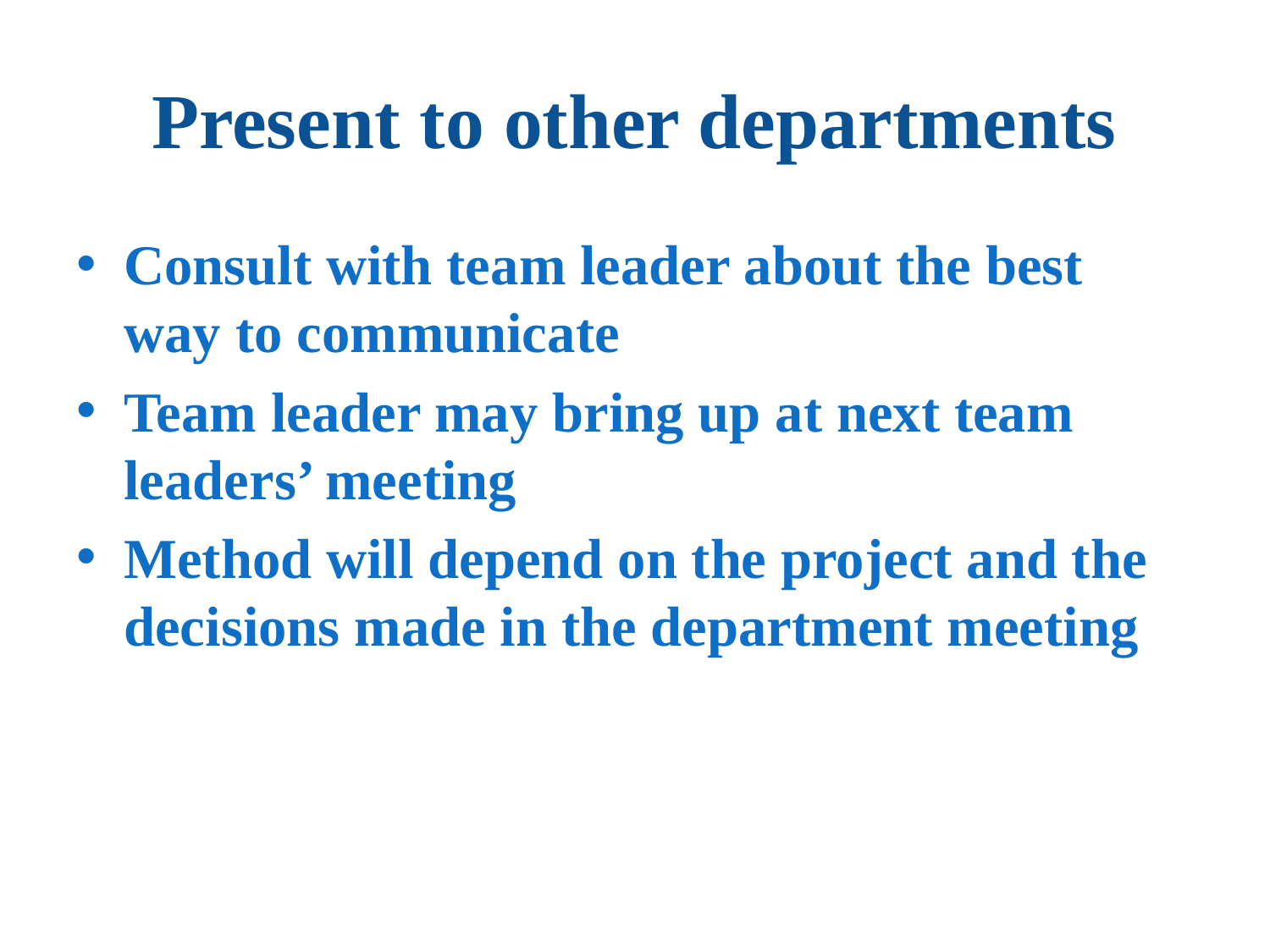

# Present to other departments
Consult with team leader about the best way to communicate
Team leader may bring up at next team leaders’ meeting
Method will depend on the project and the decisions made in the department meeting